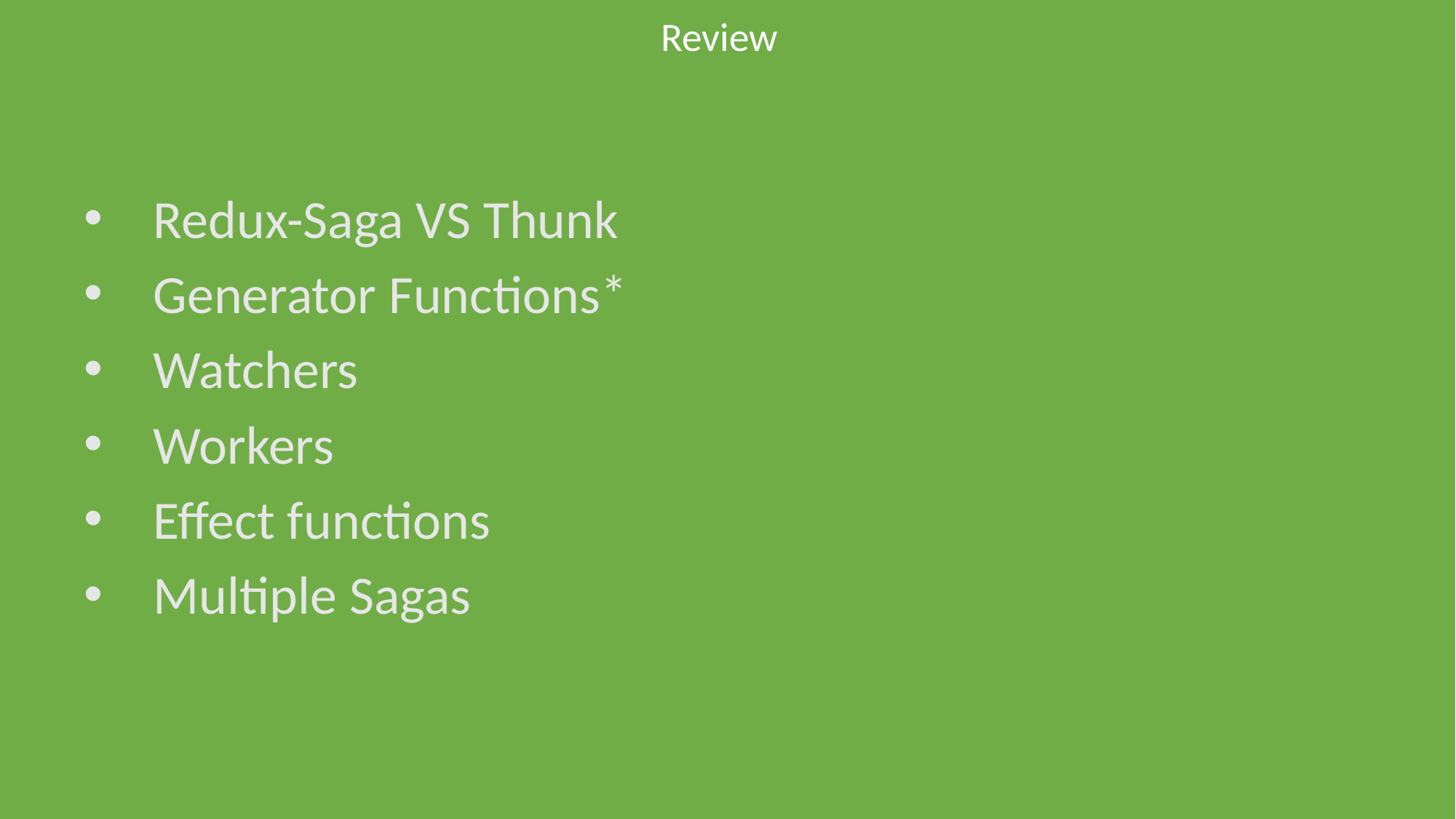

# Review
Redux-Saga VS Thunk
Generator Functions*
Watchers
Workers
Effect functions
Multiple Sagas